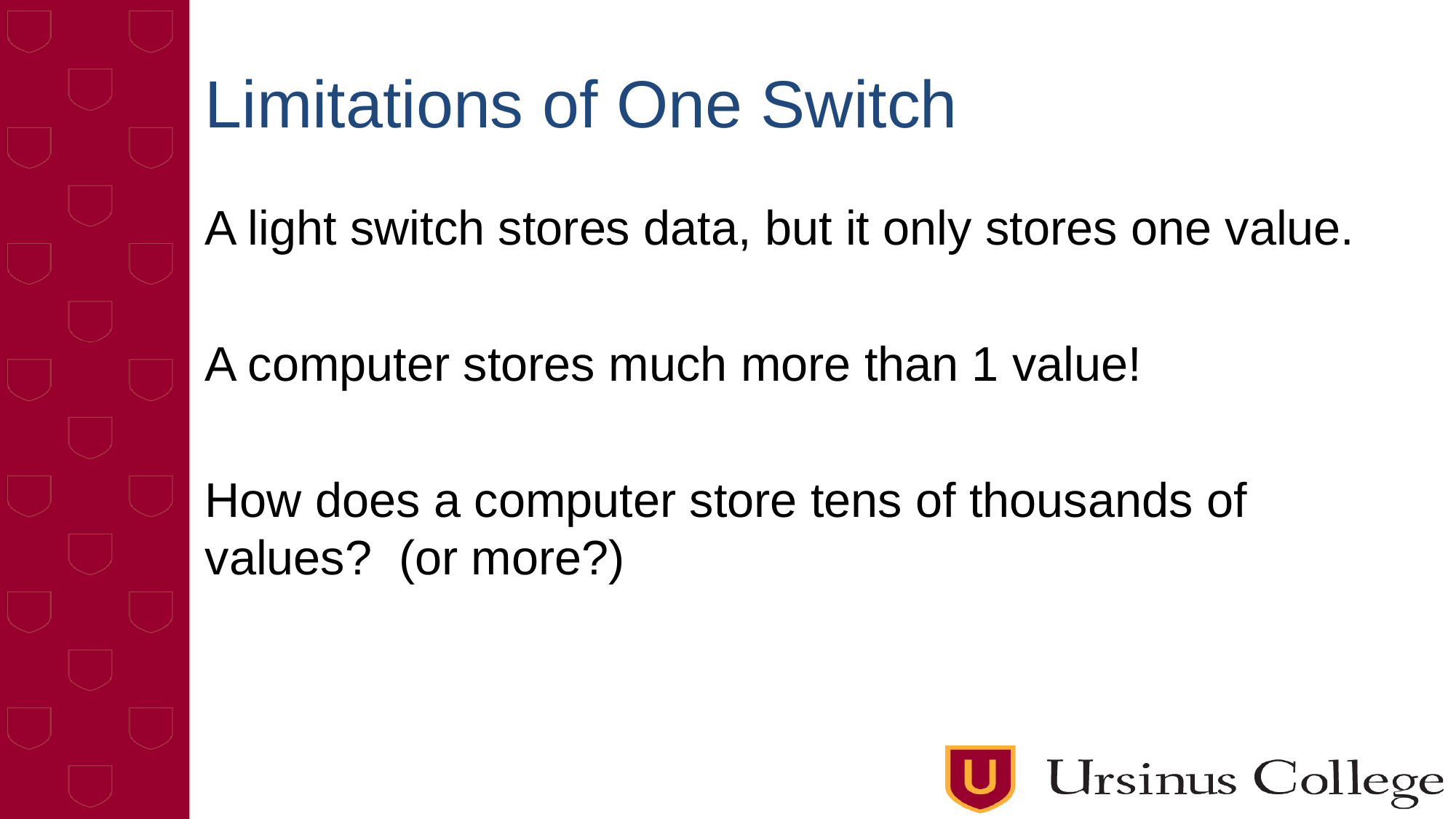

# Limitations of One Switch
A light switch stores data, but it only stores one value.

A computer stores much more than 1 value!

How does a computer store tens of thousands of values?  (or more?)